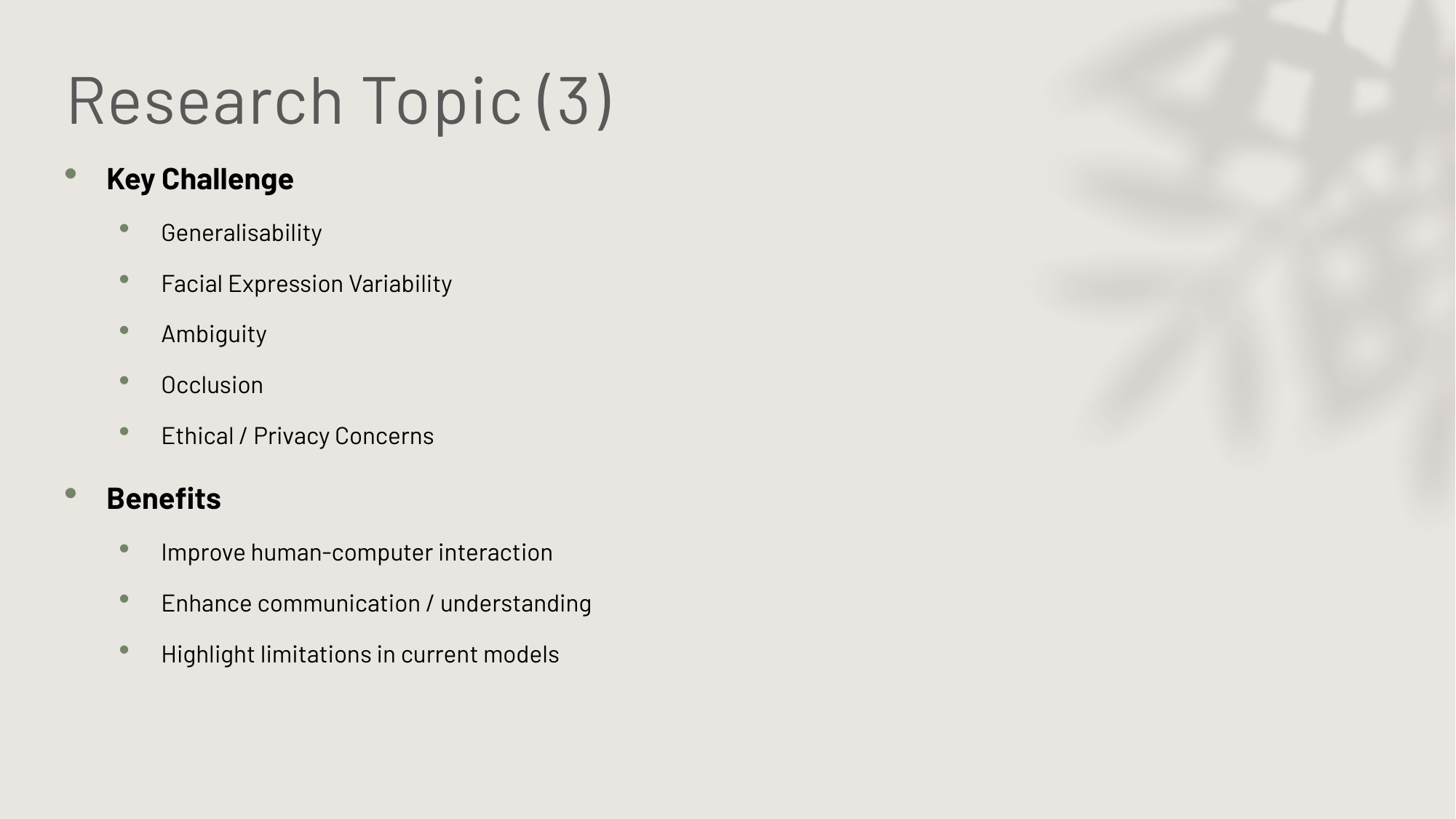

Research Topic (3)
Key Challenge
Generalisability
Facial Expression Variability
Ambiguity
Occlusion
Ethical / Privacy Concerns
Benefits
Improve human-computer interaction
Enhance communication / understanding
Highlight limitations in current models